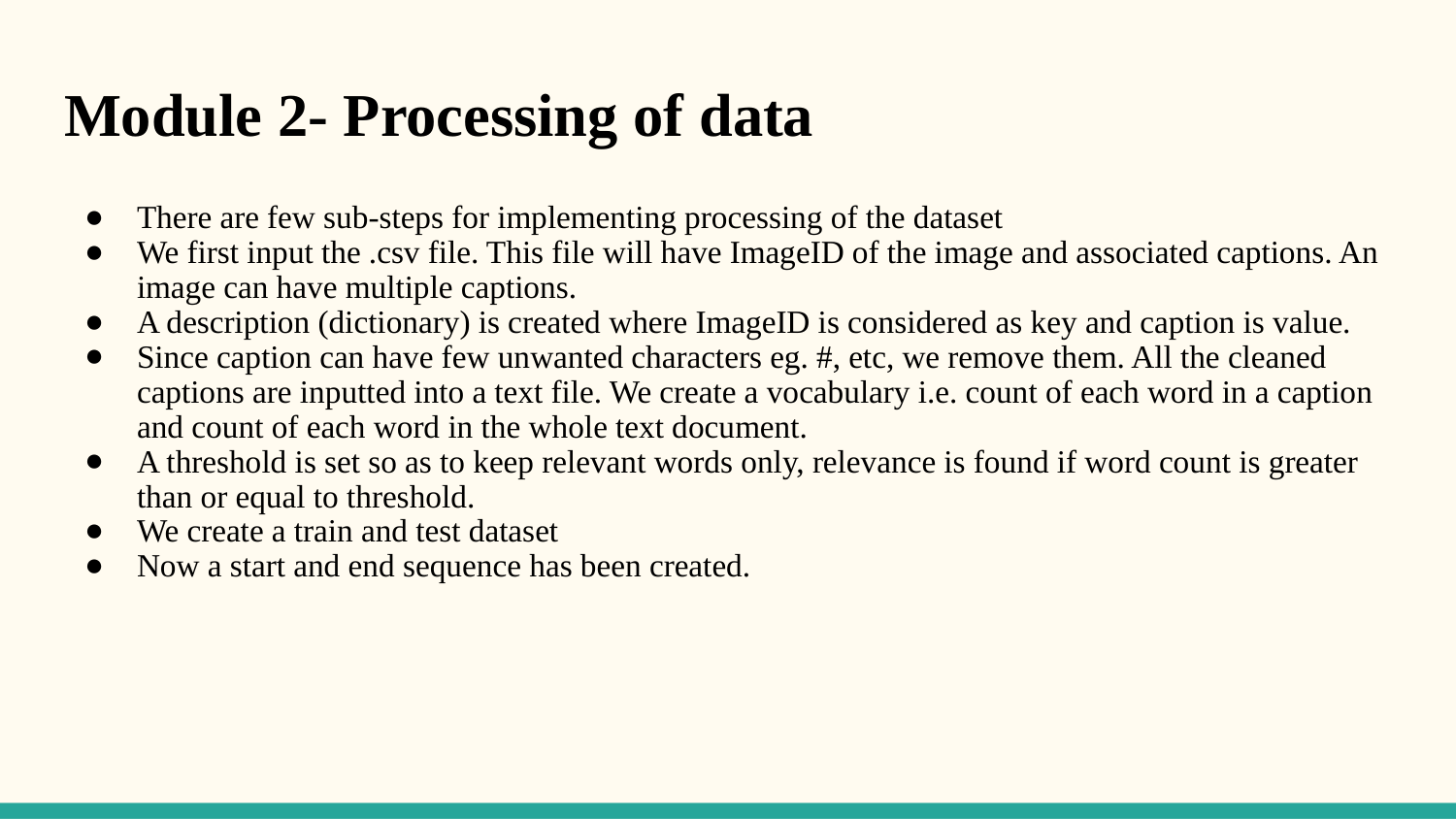

# Module 2- Processing of data
There are few sub-steps for implementing processing of the dataset
We first input the .csv file. This file will have ImageID of the image and associated captions. An image can have multiple captions.
A description (dictionary) is created where ImageID is considered as key and caption is value.
Since caption can have few unwanted characters eg. #, etc, we remove them. All the cleaned captions are inputted into a text file. We create a vocabulary i.e. count of each word in a caption and count of each word in the whole text document.
A threshold is set so as to keep relevant words only, relevance is found if word count is greater than or equal to threshold.
We create a train and test dataset
Now a start and end sequence has been created.